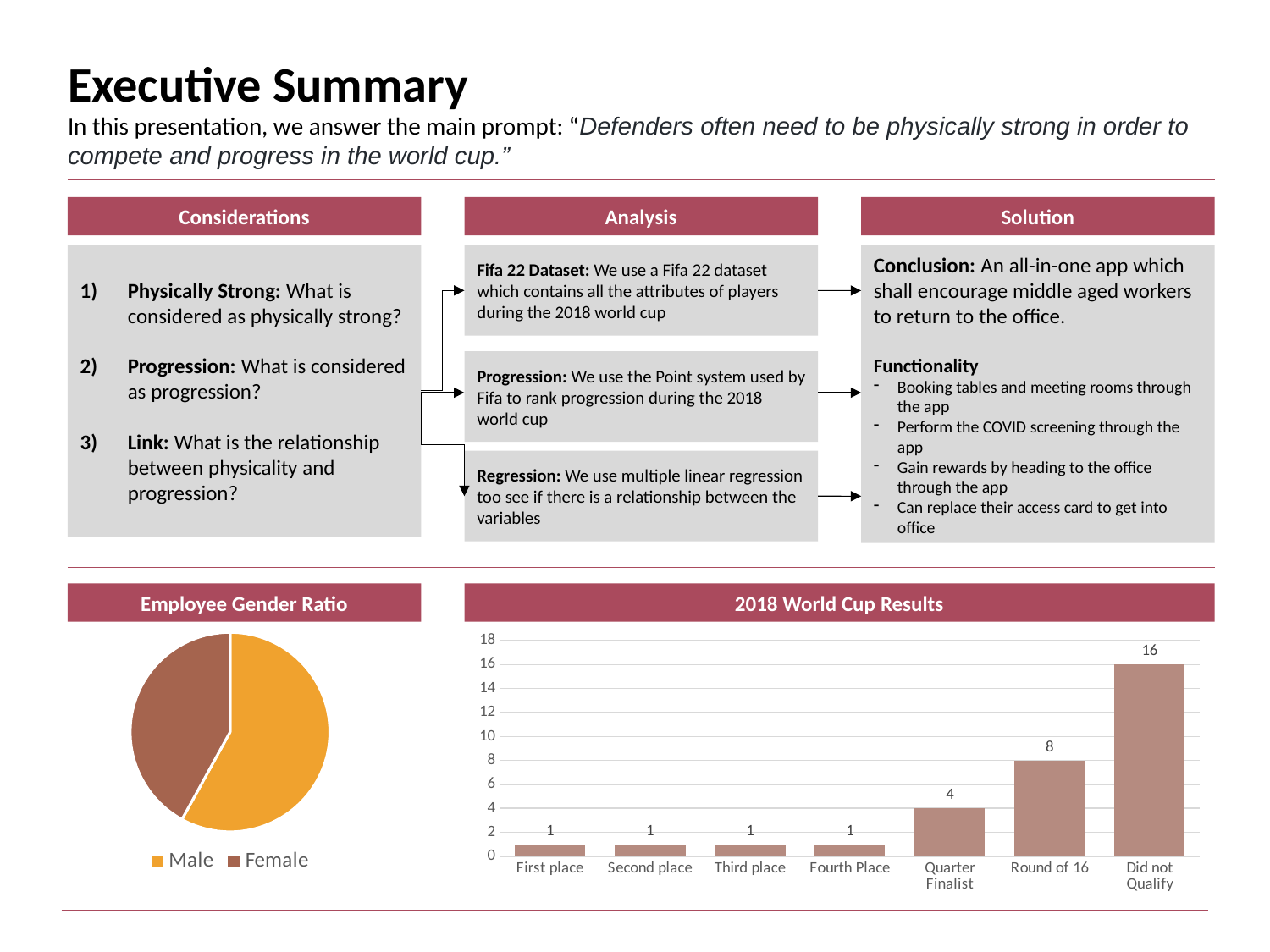

Executive Summary
In this presentation, we answer the main prompt: “Defenders often need to be physically strong in order to compete and progress in the world cup.”
Considerations
Analysis
Solution

Physically Strong: What is considered as physically strong?

Progression: What is considered as progression?

Link: What is the relationship between physicality and progression?

Fifa 22 Dataset: We use a Fifa 22 dataset which contains all the attributes of players during the 2018 world cup
Conclusion: An all-in-one app which shall encourage middle aged workers to return to the office.

Functionality
Booking tables and meeting rooms through the app
Perform the COVID screening through the app
Gain rewards by heading to the office through the app
Can replace their access card to get into office

Progression: We use the Point system used by Fifa to rank progression during the 2018 world cup
Regression: We use multiple linear regression too see if there is a relationship between the variables
Employee Gender Ratio
2018 World Cup Results

### Chart

| Category | Sales |
|---|---|
| Male | 173399.69999999998 |
| Female | 125565.29999999999 |

### Chart

| Category |  |
|---|---|
| First place | 1.0 |
| Second place | 1.0 |
| Third place | 1.0 |
| Fourth Place | 1.0 |
| Quarter Finalist | 4.0 |
| Round of 16 | 8.0 |
| Did not Qualify | 16.0 |